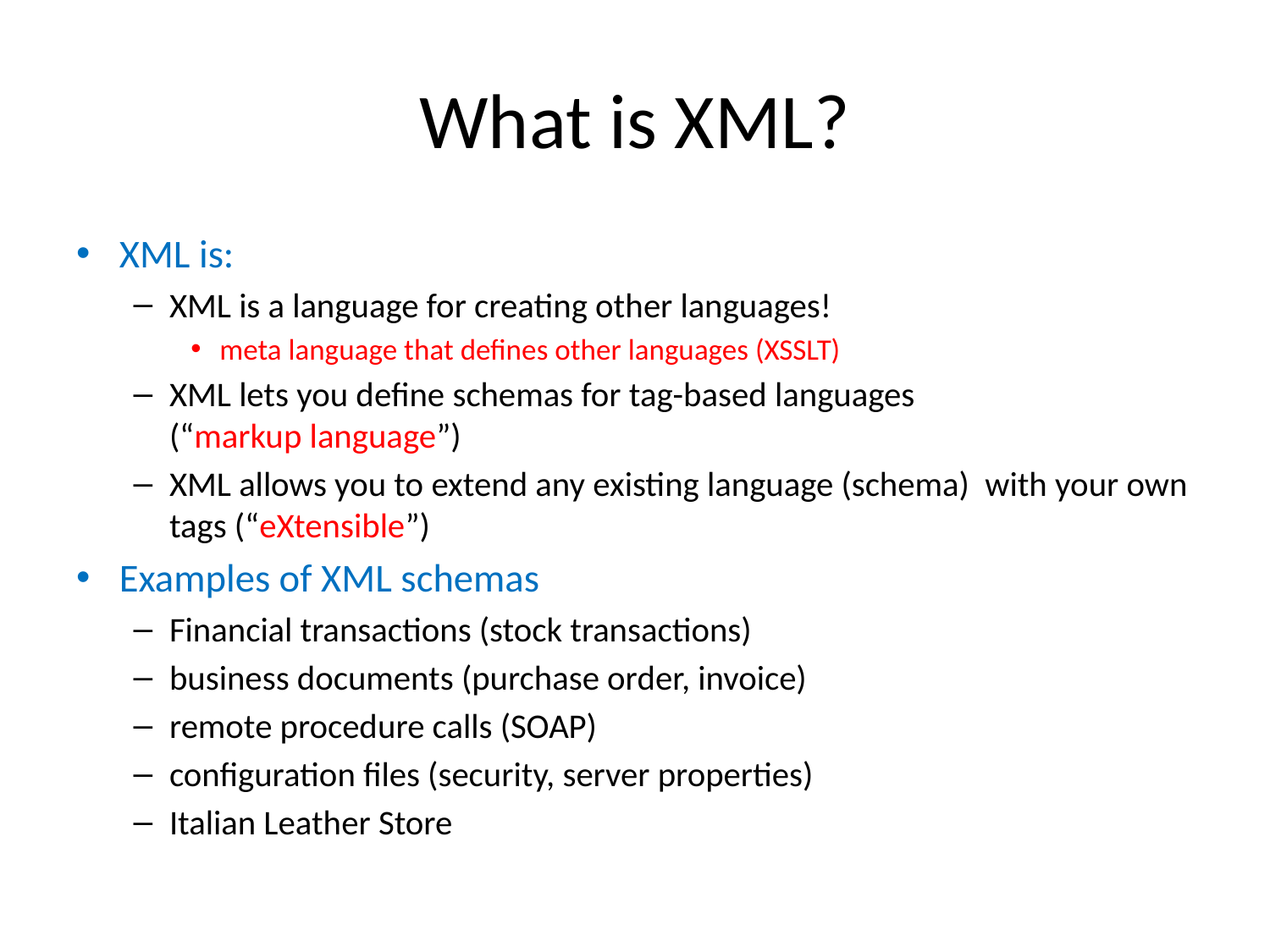

# What is XML?
XML is:
XML is a language for creating other languages!
meta language that defines other languages (XSSLT)
XML lets you define schemas for tag-based languages
(“markup language”)
XML allows you to extend any existing language (schema)  with your own tags (“eXtensible”)
Examples of XML schemas
Financial transactions (stock transactions)
business documents (purchase order, invoice)
remote procedure calls (SOAP)
configuration files (security, server properties)
Italian Leather Store